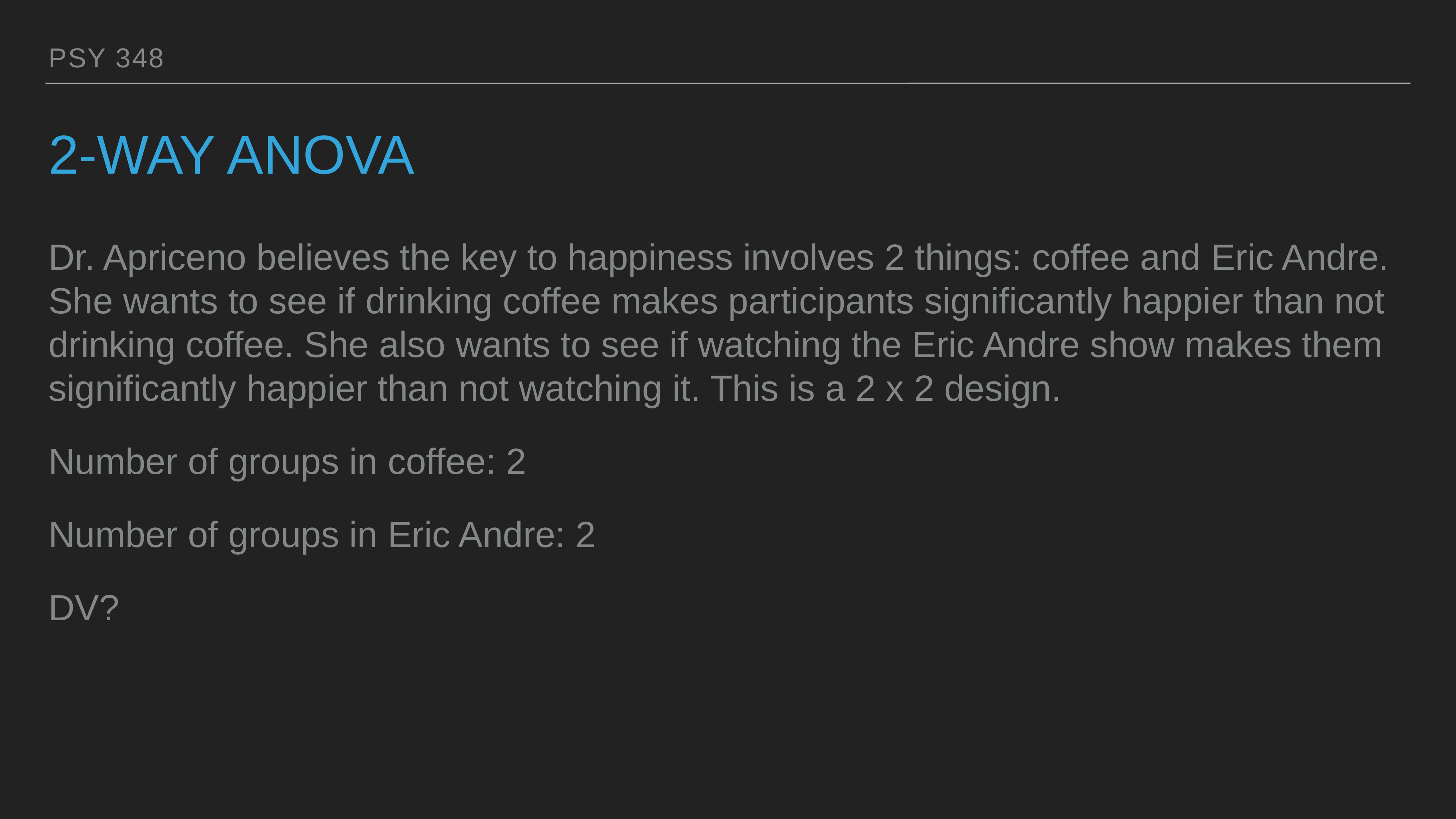

PSY 348
# 2-way AnOVA
Dr. Apriceno believes the key to happiness involves 2 things: coffee and Eric Andre. She wants to see if drinking coffee makes participants significantly happier than not drinking coffee. She also wants to see if watching the Eric Andre show makes them significantly happier than not watching it. This is a 2 x 2 design.
Number of groups in coffee: 2
Number of groups in Eric Andre: 2
DV?